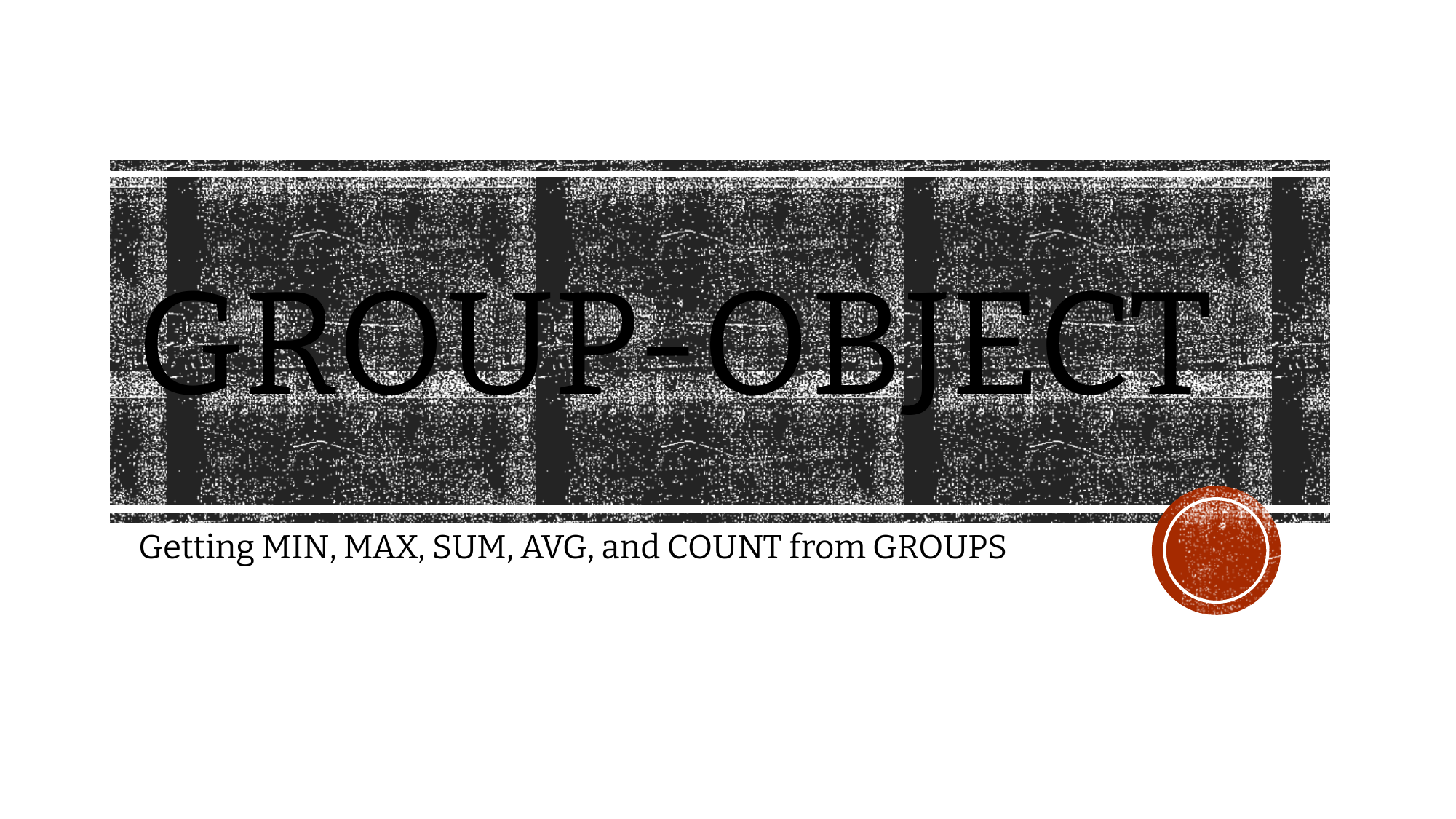

# GROUP-OBJECT
Getting MIN, MAX, SUM, AVG, and COUNT from GROUPS